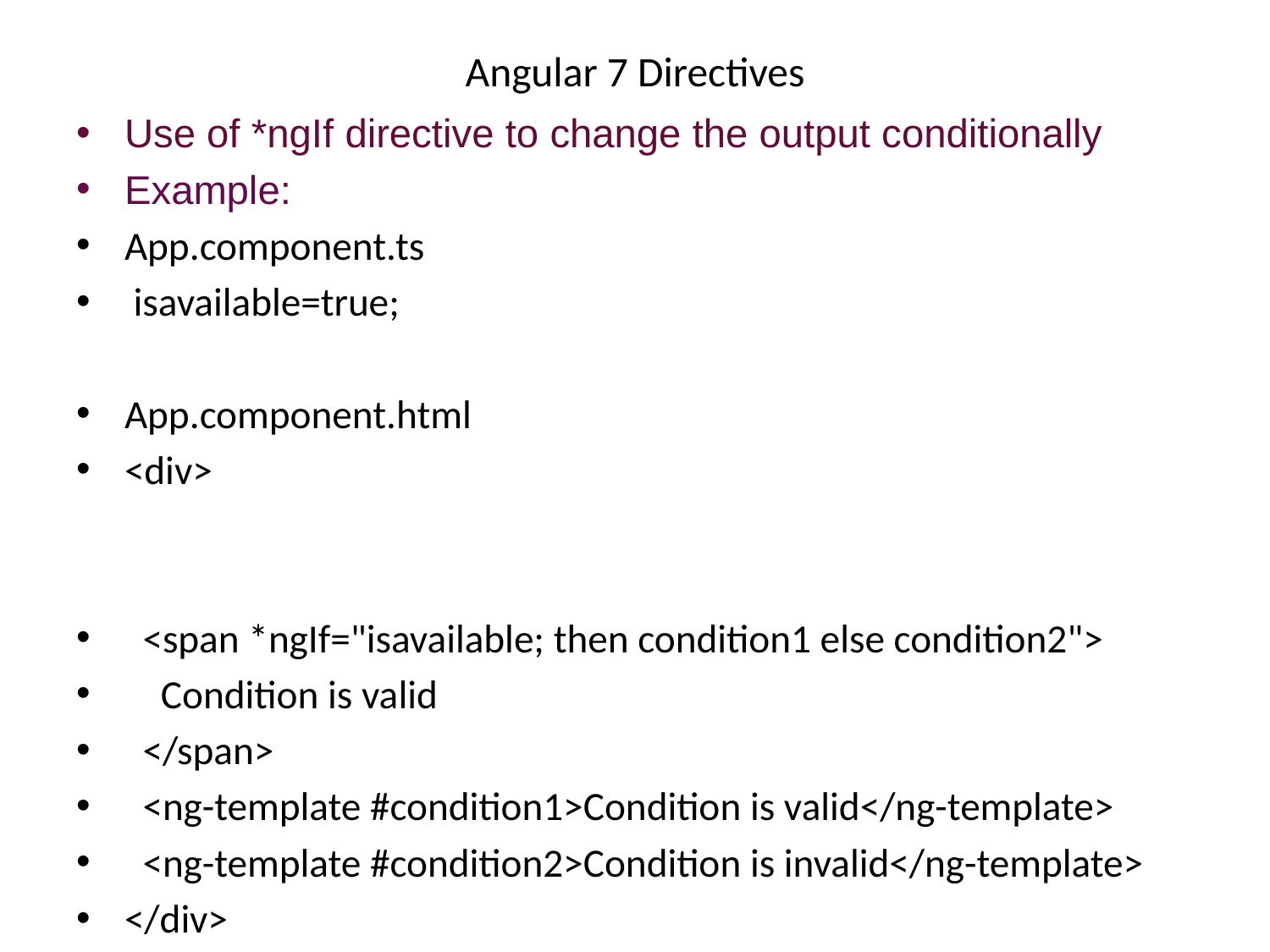

# Angular 7 Directives
Use of *ngIf directive to change the output conditionally
Example:
App.component.ts
 isavailable=true;

App.component.html
<div>

  <span *ngIf="isavailable; then condition1 else condition2">
    Condition is valid
  </span>
  <ng-template #condition1>Condition is valid</ng-template>
  <ng-template #condition2>Condition is invalid</ng-template>
</div>